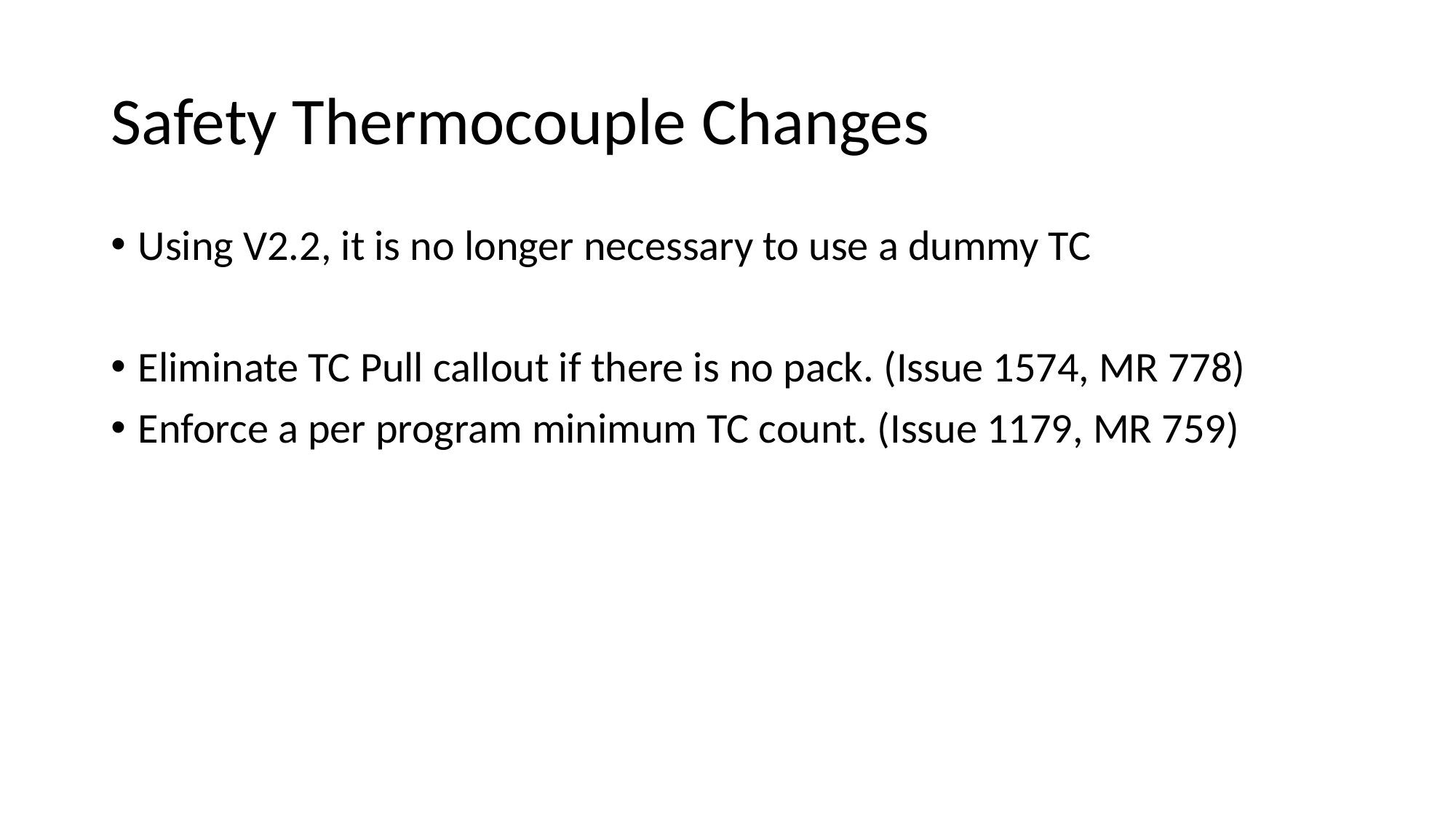

# Safety Thermocouple Changes
Using V2.2, it is no longer necessary to use a dummy TC

Eliminate TC Pull callout if there is no pack. (Issue 1574, MR 778)
Enforce a per program minimum TC count. (Issue 1179, MR 759)